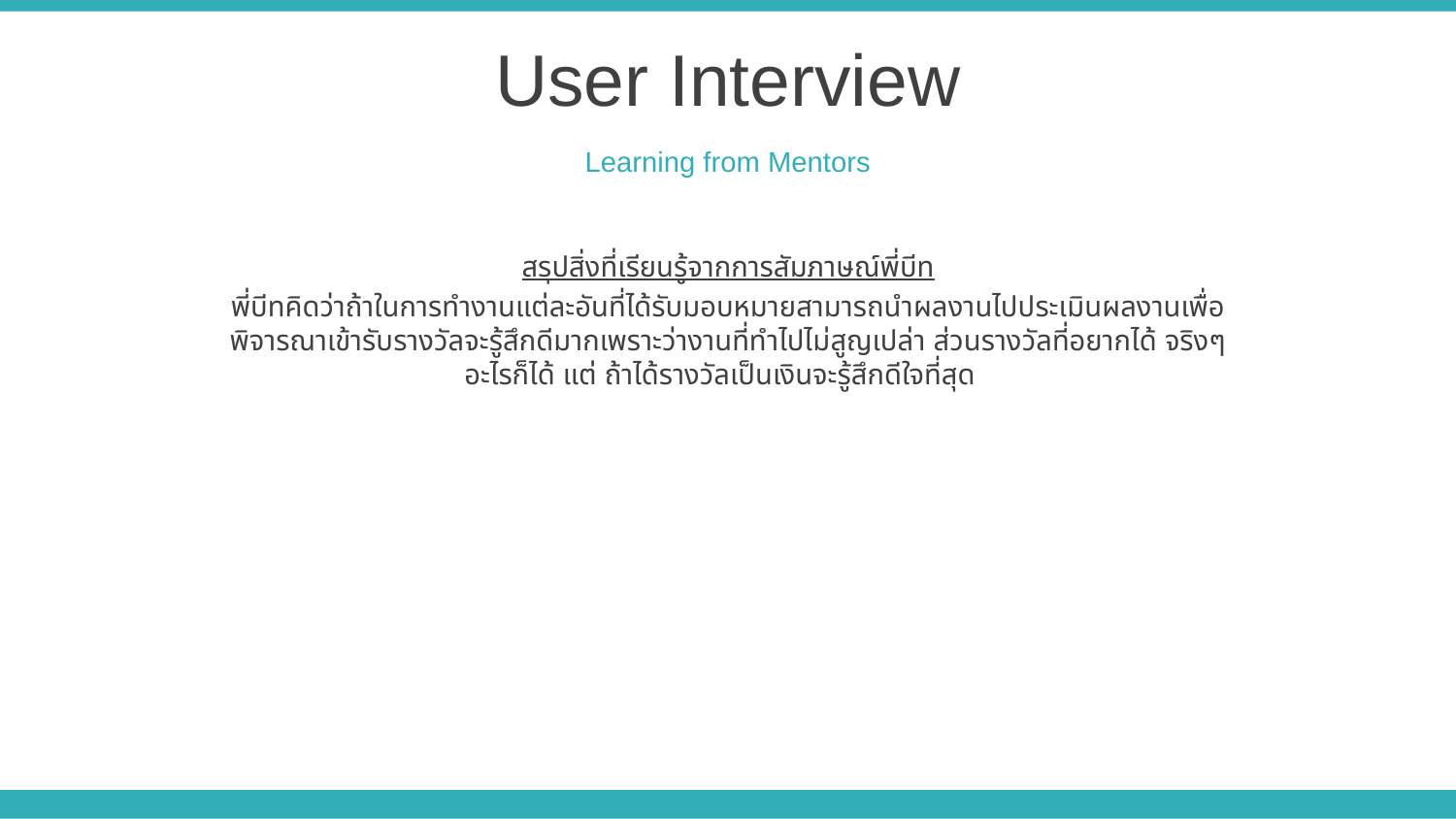

User Interview
Learning from Mentors
สรุปสิ่งที่เรียนรู้จากการสัมภาษณ์พี่บีท
พี่บีทคิดว่าถ้าในการทำงานแต่ละอันที่ได้รับมอบหมายสามารถนำผลงานไปประเมินผลงานเพื่อพิจารณาเข้ารับรางวัลจะรู้สึกดีมากเพราะว่างานที่ทำไปไม่สูญเปล่า ส่วนรางวัลที่อยากได้ จริงๆอะไรก็ได้ แต่ ถ้าได้รางวัลเป็นเงินจะรู้สึกดีใจที่สุด